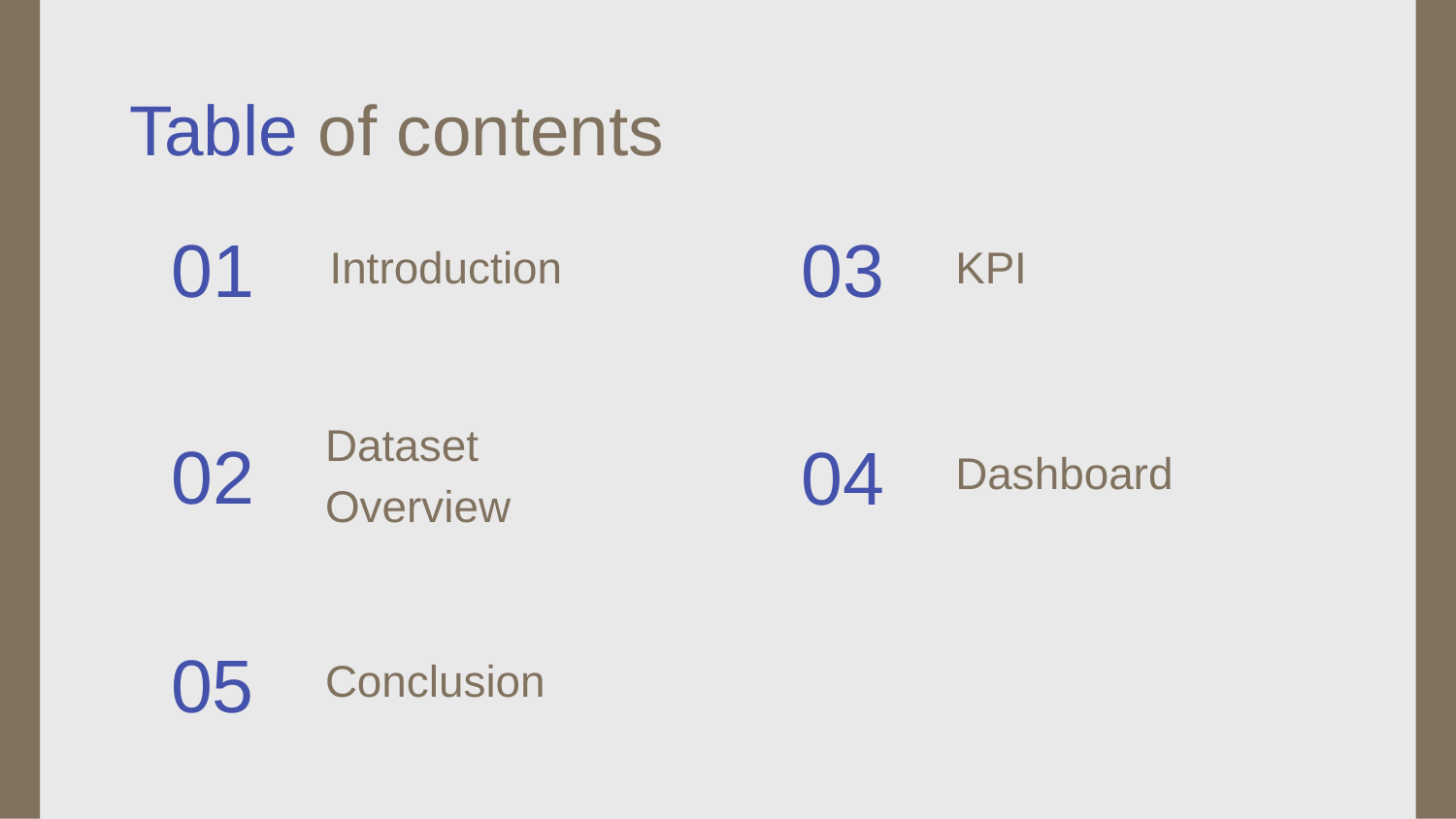

# Table of contents
KPI
01
03
Introduction
Dashboard
02
Dataset Overview
04
Conclusion
05